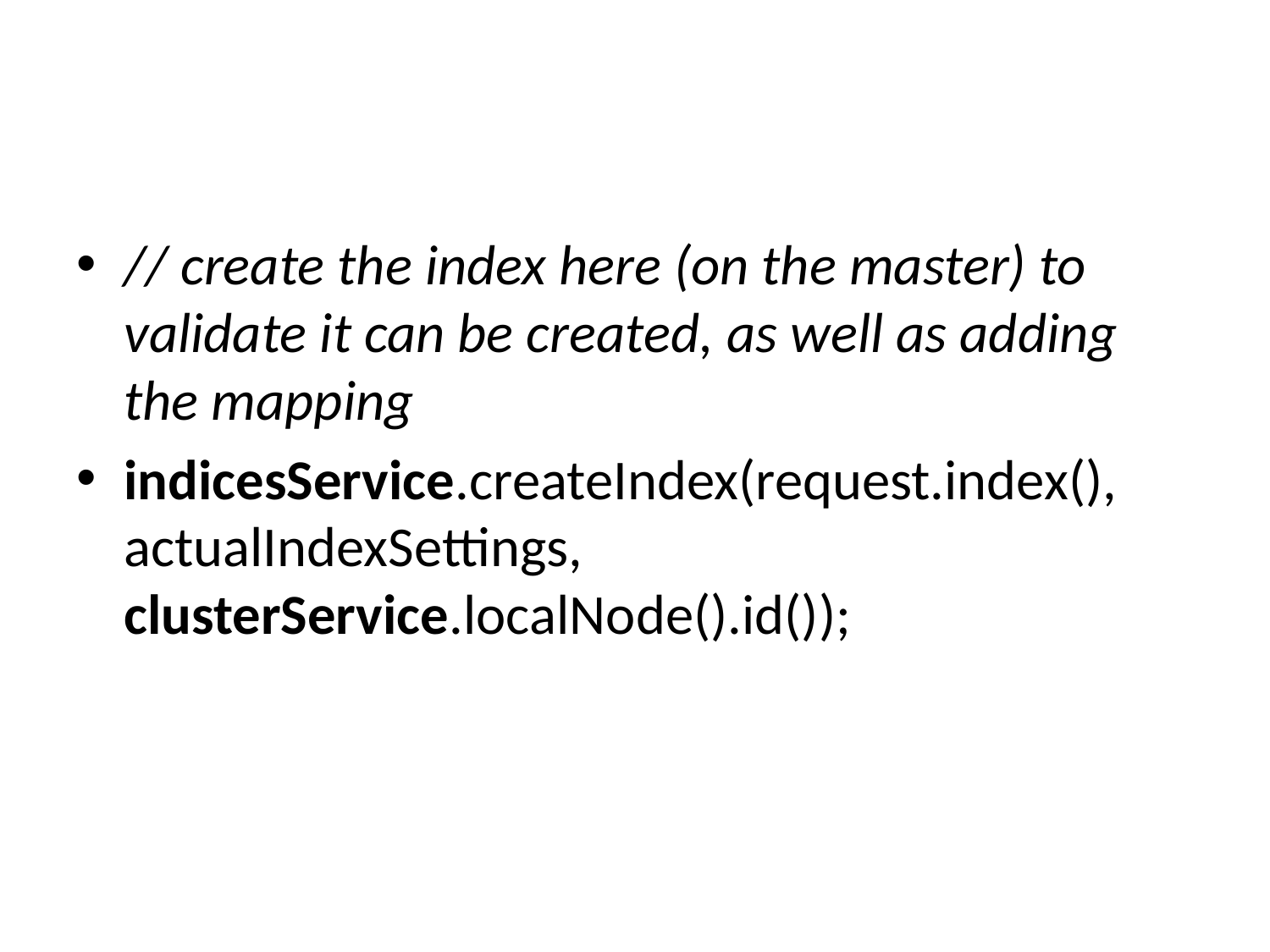

#
// create the index here (on the master) to validate it can be created, as well as adding the mapping
indicesService.createIndex(request.index(), actualIndexSettings, clusterService.localNode().id());